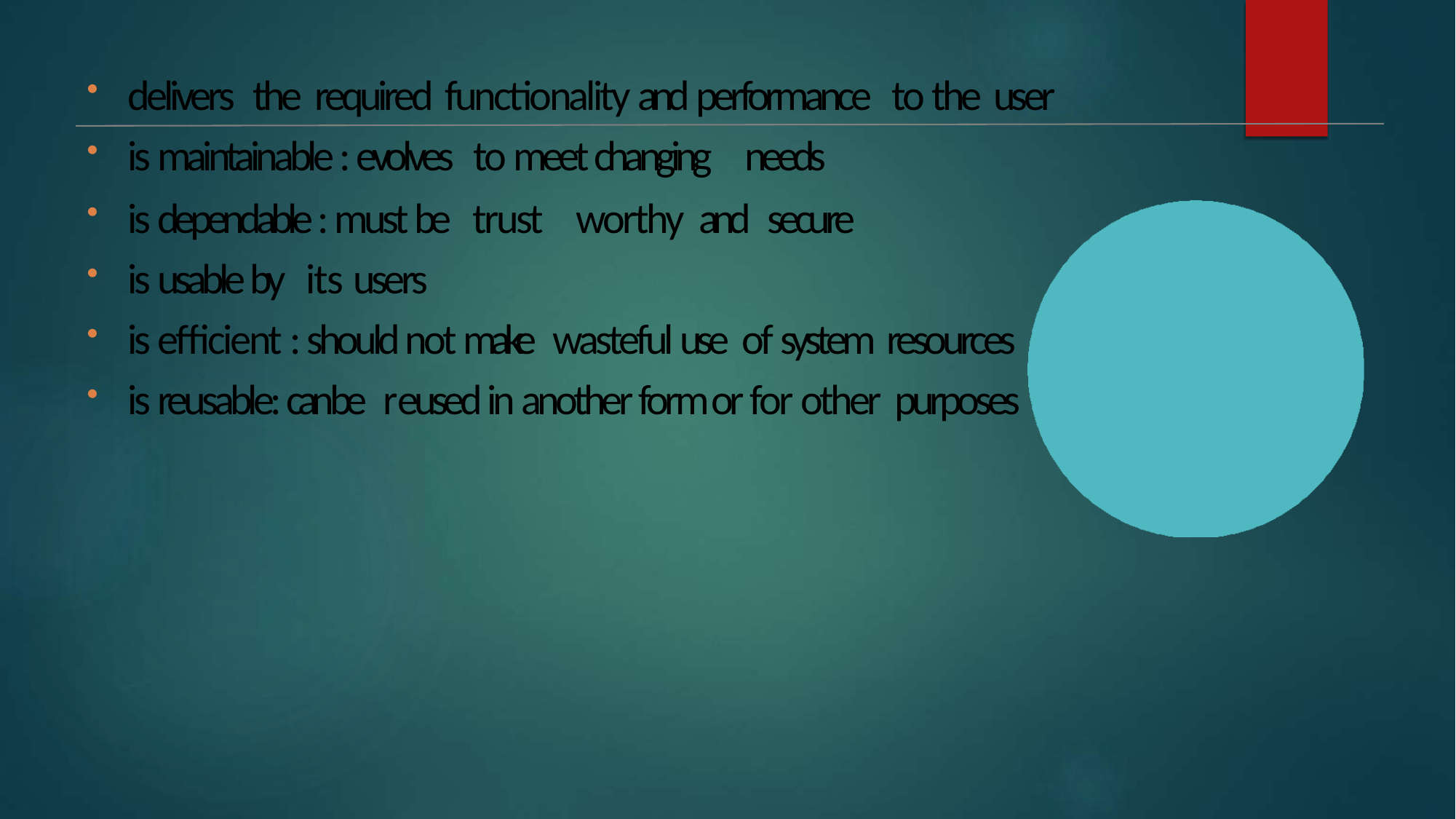

delivers   the  required  functionality and  performance    to the  user
is maintainable : evolves    to meet changing    needs
is dependable : must be       trust     worthy and     secure
is usable by     its users
is efficient : should not make     wasteful use   of system  resources
is reusable: can be   r eused in another form or for other  purposes